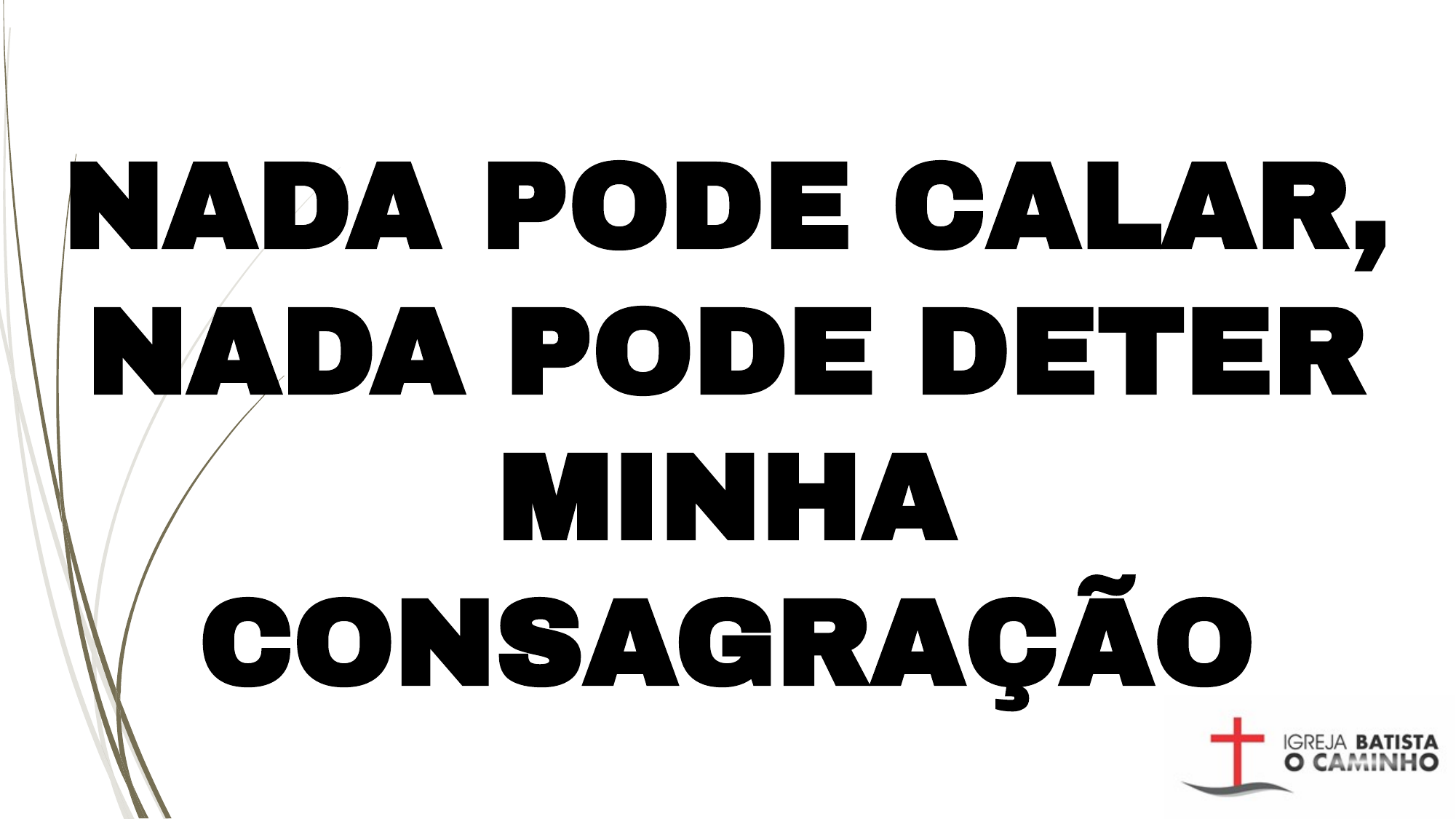

# NADA PODE CALAR, NADA PODE DETER MINHA CONSAGRAÇÃO